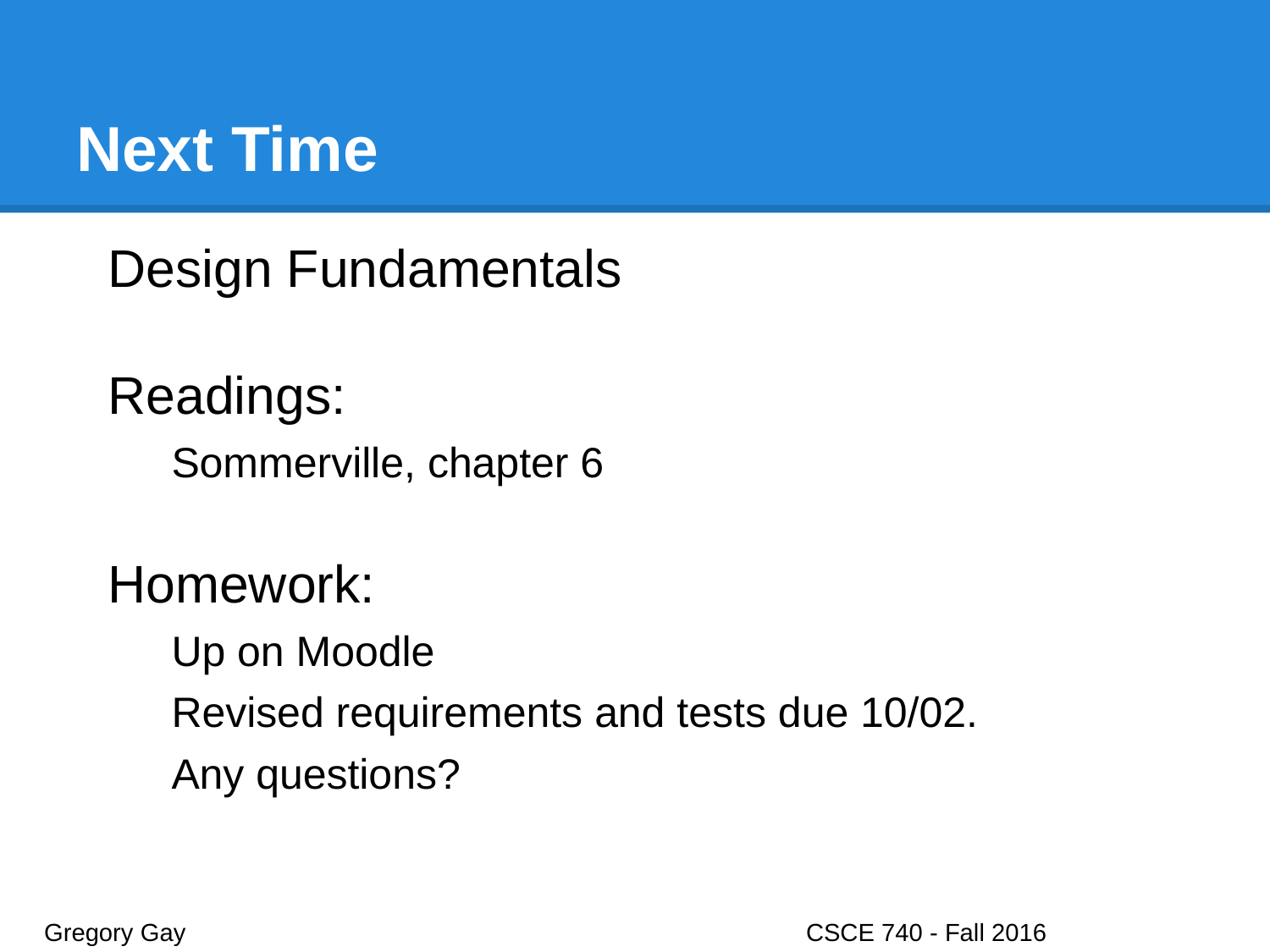

# Next Time
Design Fundamentals

Readings:
Sommerville, chapter 6

Homework:
Up on Moodle
Revised requirements and tests due 10/02.
Any questions?
Gregory Gay					CSCE 740 - Fall 2016								44